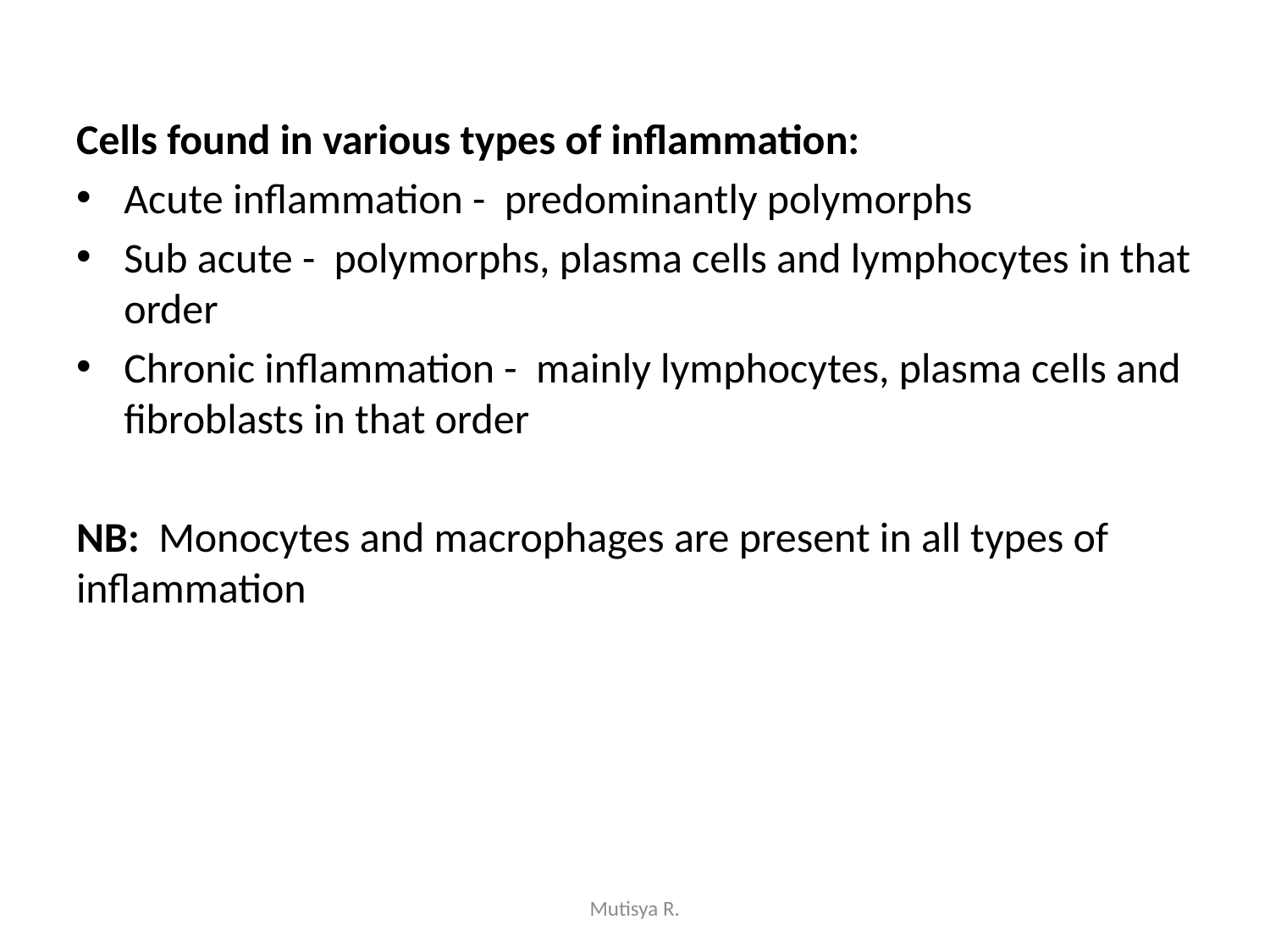

Cells found in various types of inflammation:
Acute inflammation -  predominantly polymorphs
Sub acute -  polymorphs, plasma cells and lymphocytes in that order
Chronic inflammation -  mainly lymphocytes, plasma cells and fibroblasts in that order

NB:  Monocytes and macrophages are present in all types of inflammation

Mutisya R.